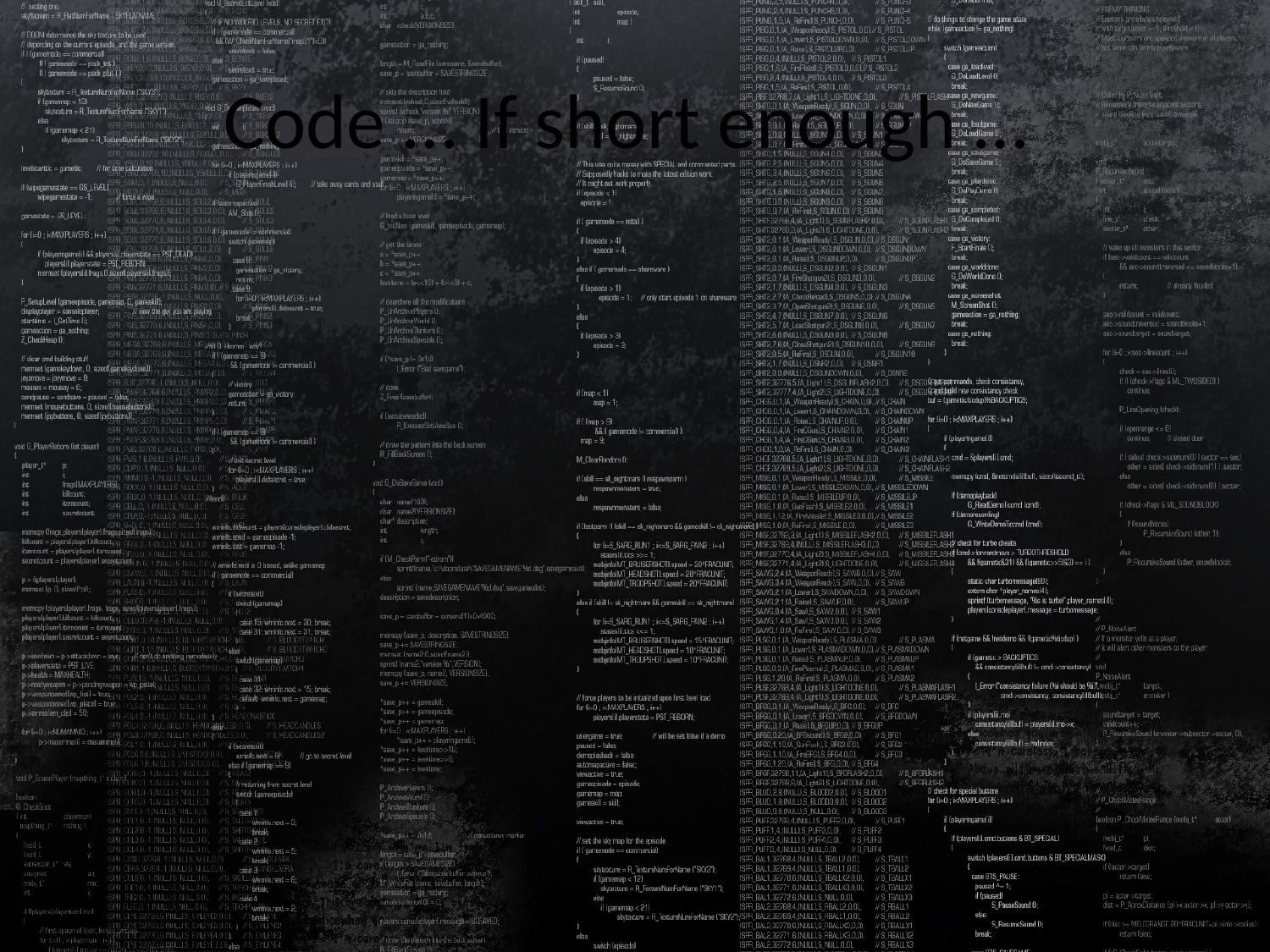

# Code … If short enough …